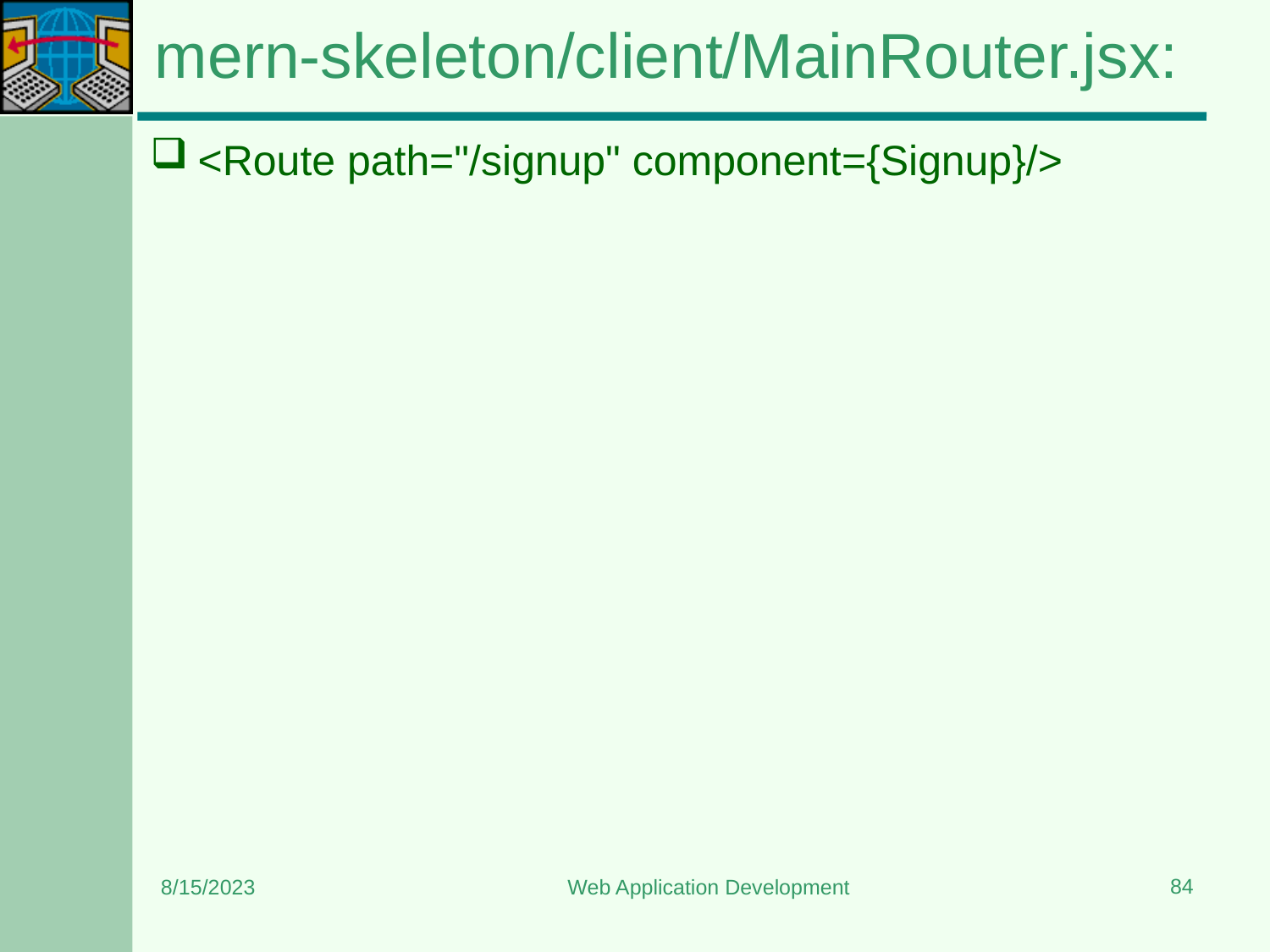

# mern-skeleton/client/MainRouter.jsx:
<Route path="/signup" component={Signup}/>
84
8/15/2023
Web Application Development